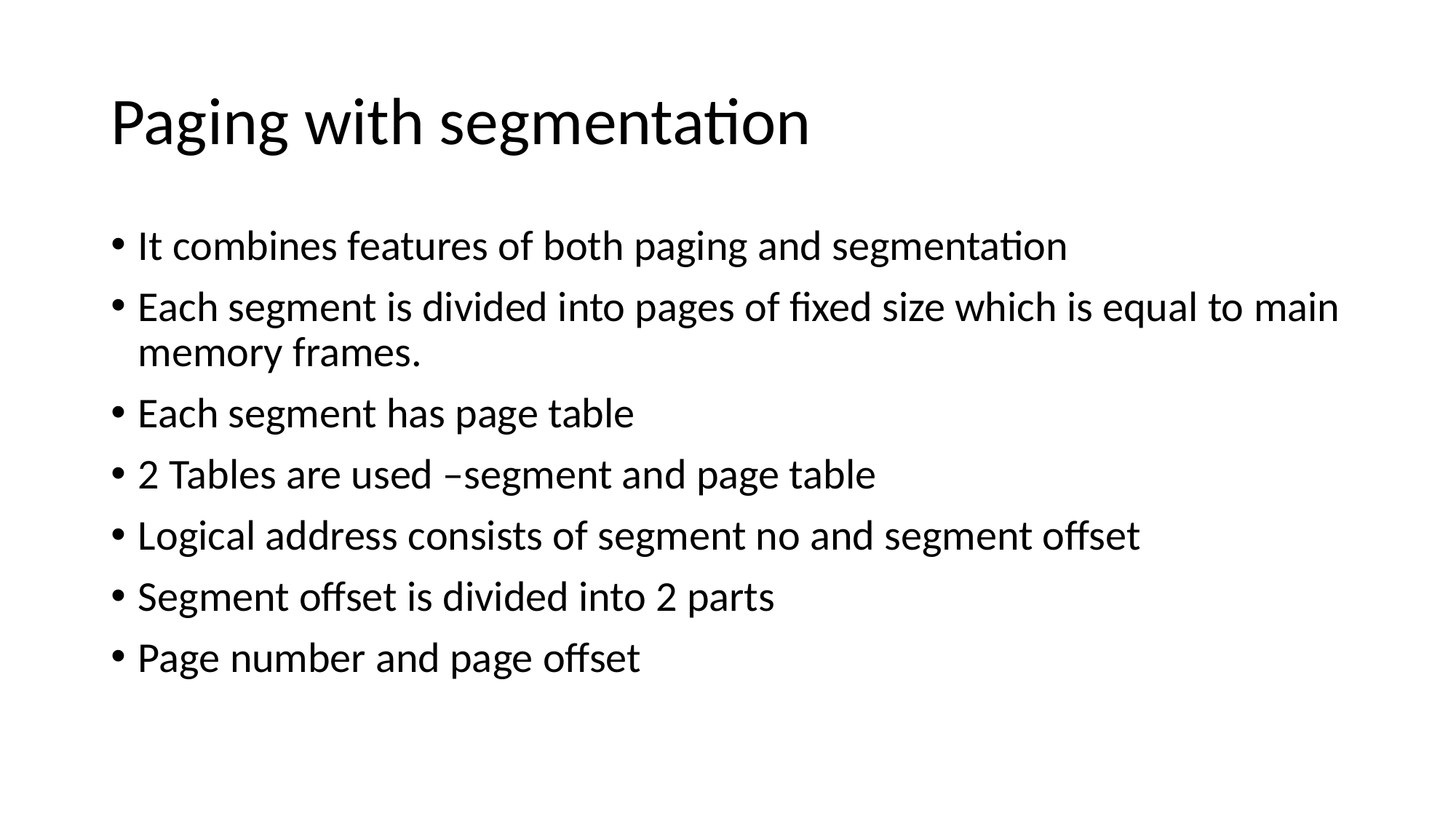

# Paging with segmentation
It combines features of both paging and segmentation
Each segment is divided into pages of fixed size which is equal to main memory frames.
Each segment has page table
2 Tables are used –segment and page table
Logical address consists of segment no and segment offset
Segment offset is divided into 2 parts
Page number and page offset